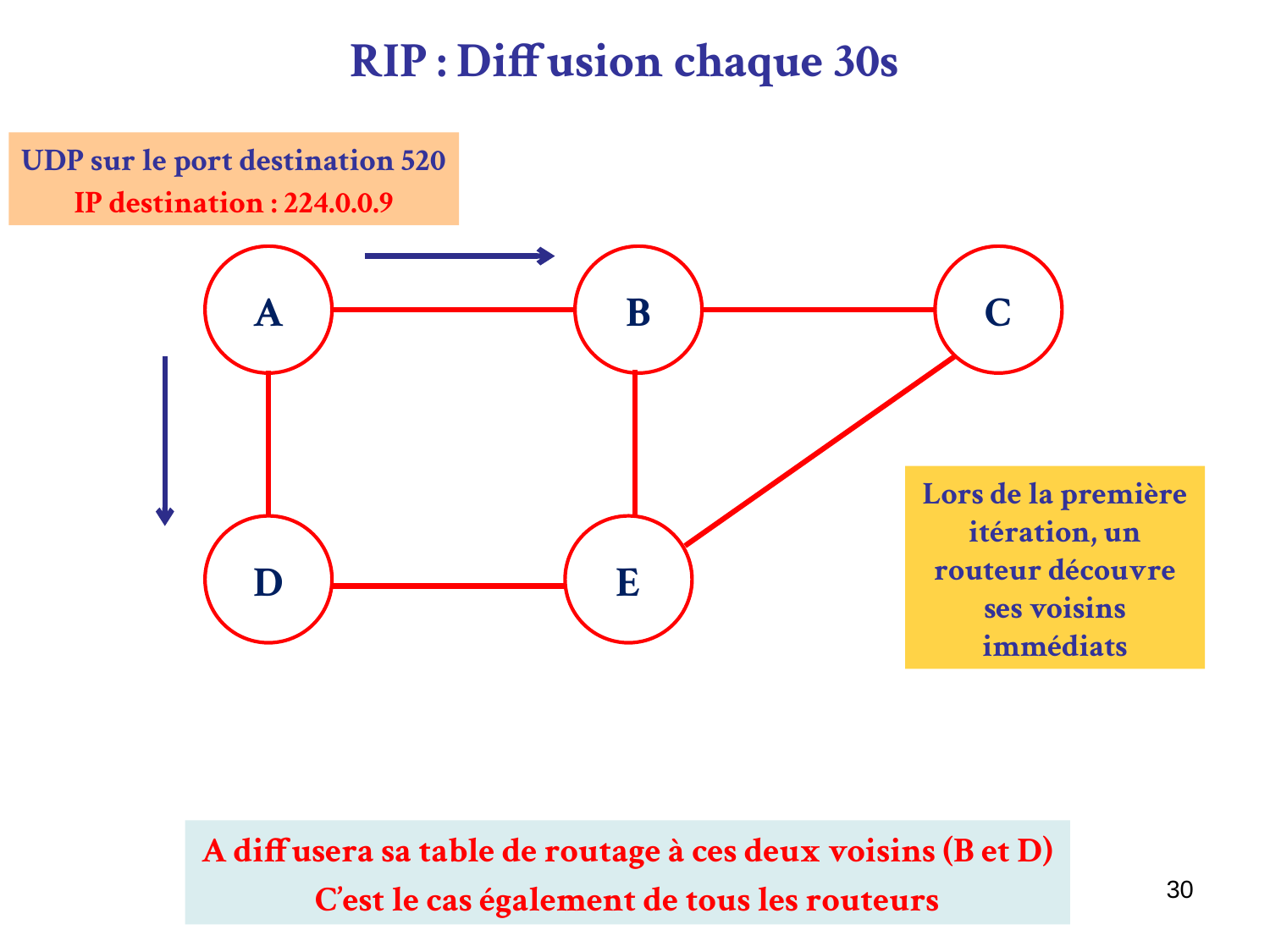

# RIP : Diffusion chaque 30s
UDP sur le port destination 520
IP destination : 224.0.0.9
A
B
C
D
E
Lors de la première itération, un routeur découvre ses voisins immédiats
A diffusera sa table de routage à ces deux voisins (B et D)
C’est le cas également de tous les routeurs
30